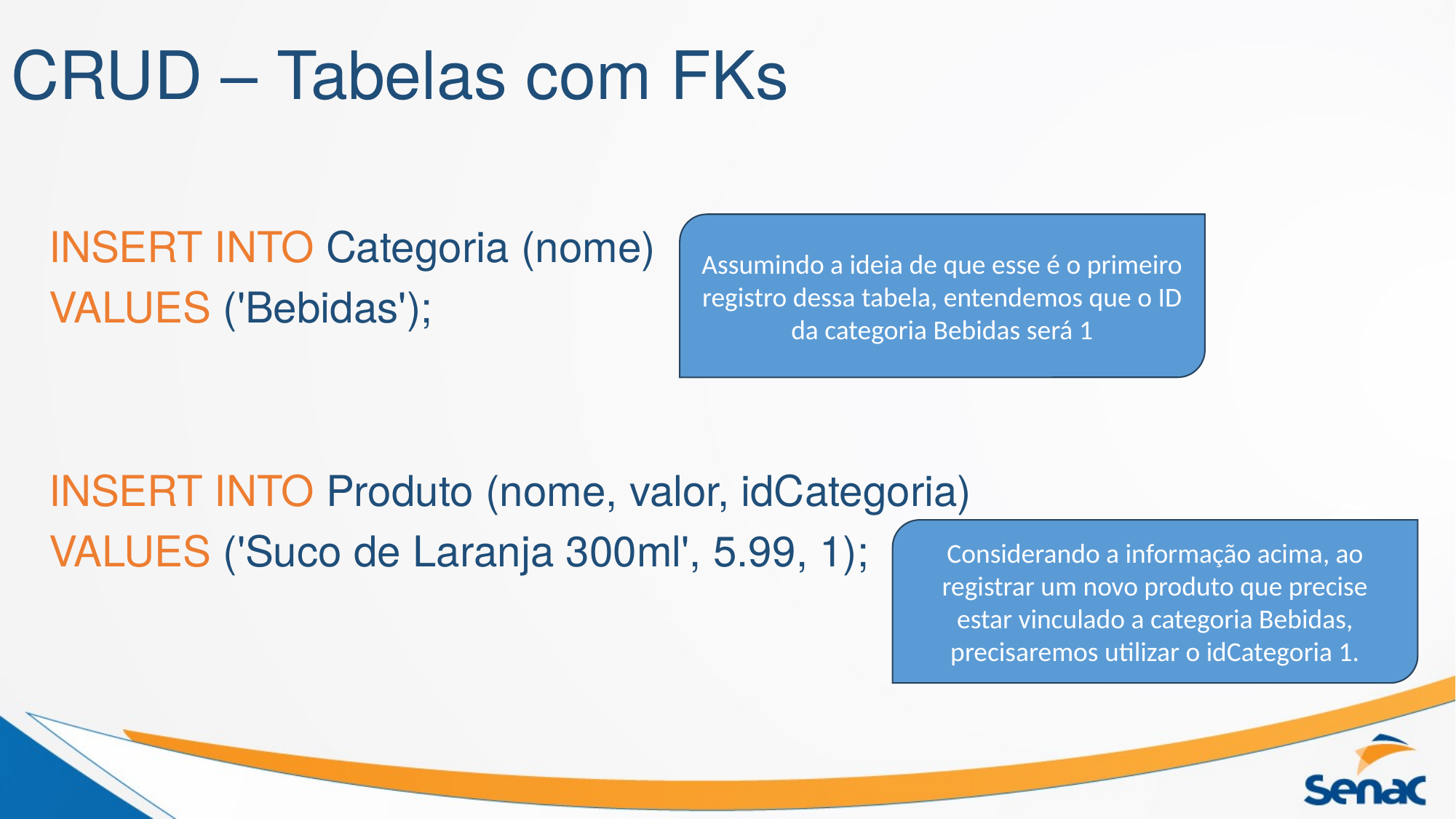

# CRUD – Tabelas com FKs

INSERT INTO Categoria (nome)
VALUES ('Bebidas');

INSERT INTO Produto (nome, valor, idCategoria)
VALUES ('Suco de Laranja 300ml', 5.99, 1);
Assumindo a ideia de que esse é o primeiro registro dessa tabela, entendemos que o ID da categoria Bebidas será 1
Considerando a informação acima, ao registrar um novo produto que precise estar vinculado a categoria Bebidas, precisaremos utilizar o idCategoria 1.